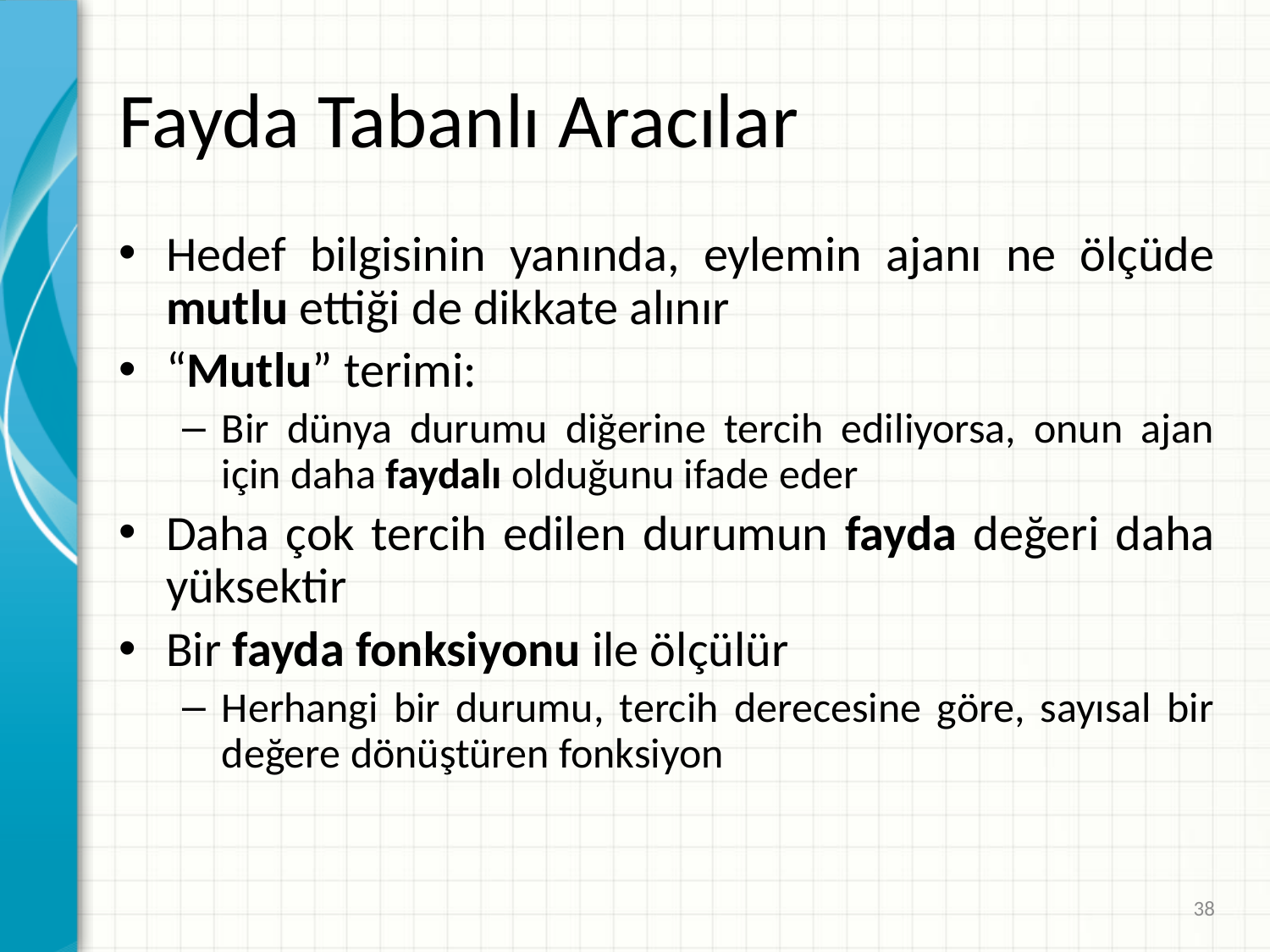

# Fayda Tabanlı Aracılar
Hedef bilgisinin yanında, eylemin ajanı ne ölçüde mutlu ettiği de dikkate alınır
“Mutlu” terimi:
Bir dünya durumu diğerine tercih ediliyorsa, onun ajan için daha faydalı olduğunu ifade eder
Daha çok tercih edilen durumun fayda değeri daha yüksektir
Bir fayda fonksiyonu ile ölçülür
Herhangi bir durumu, tercih derecesine göre, sayısal bir değere dönüştüren fonksiyon
38